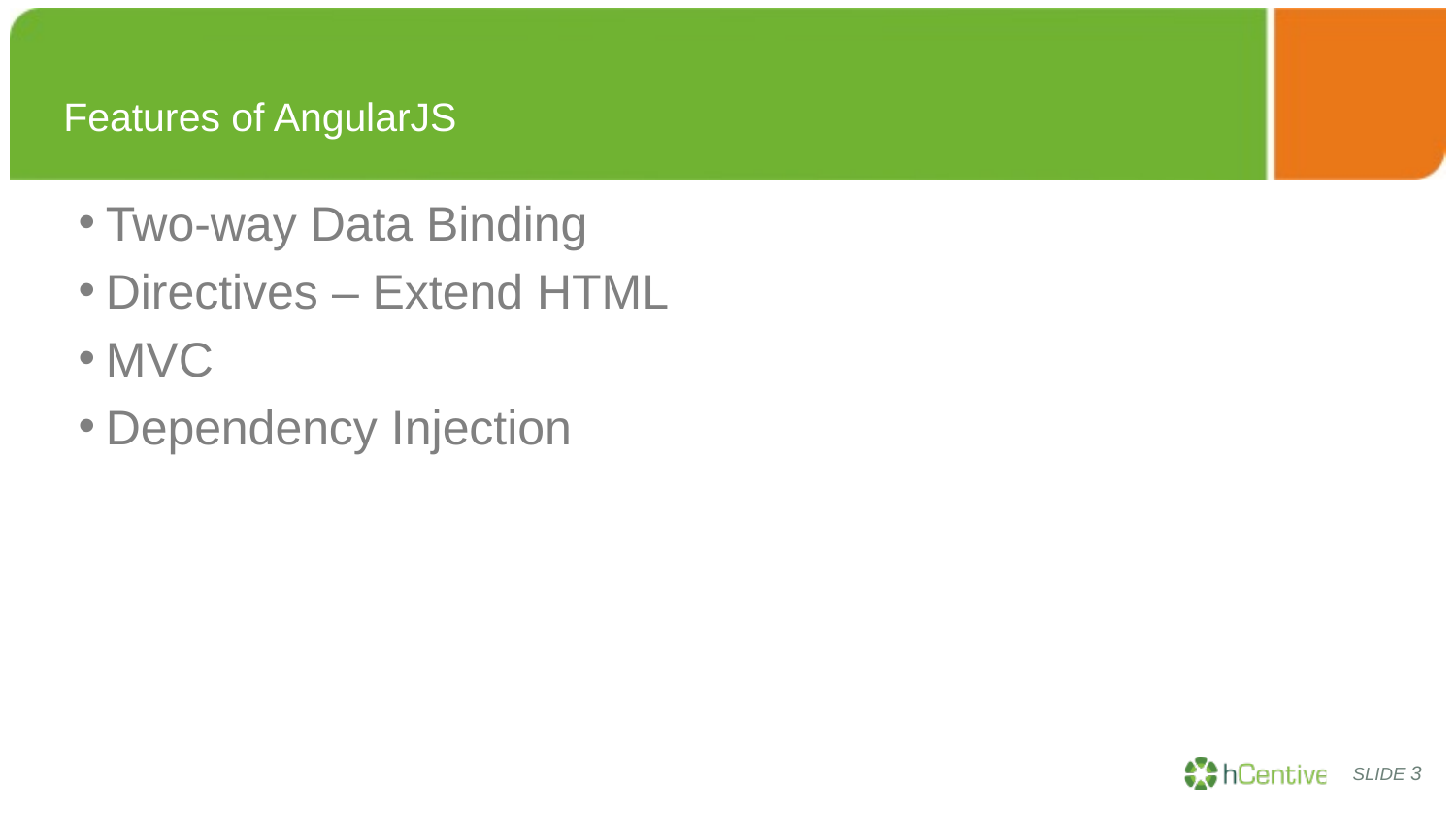

Features of AngularJS
Two-way Data Binding
Directives – Extend HTML
MVC
Dependency Injection